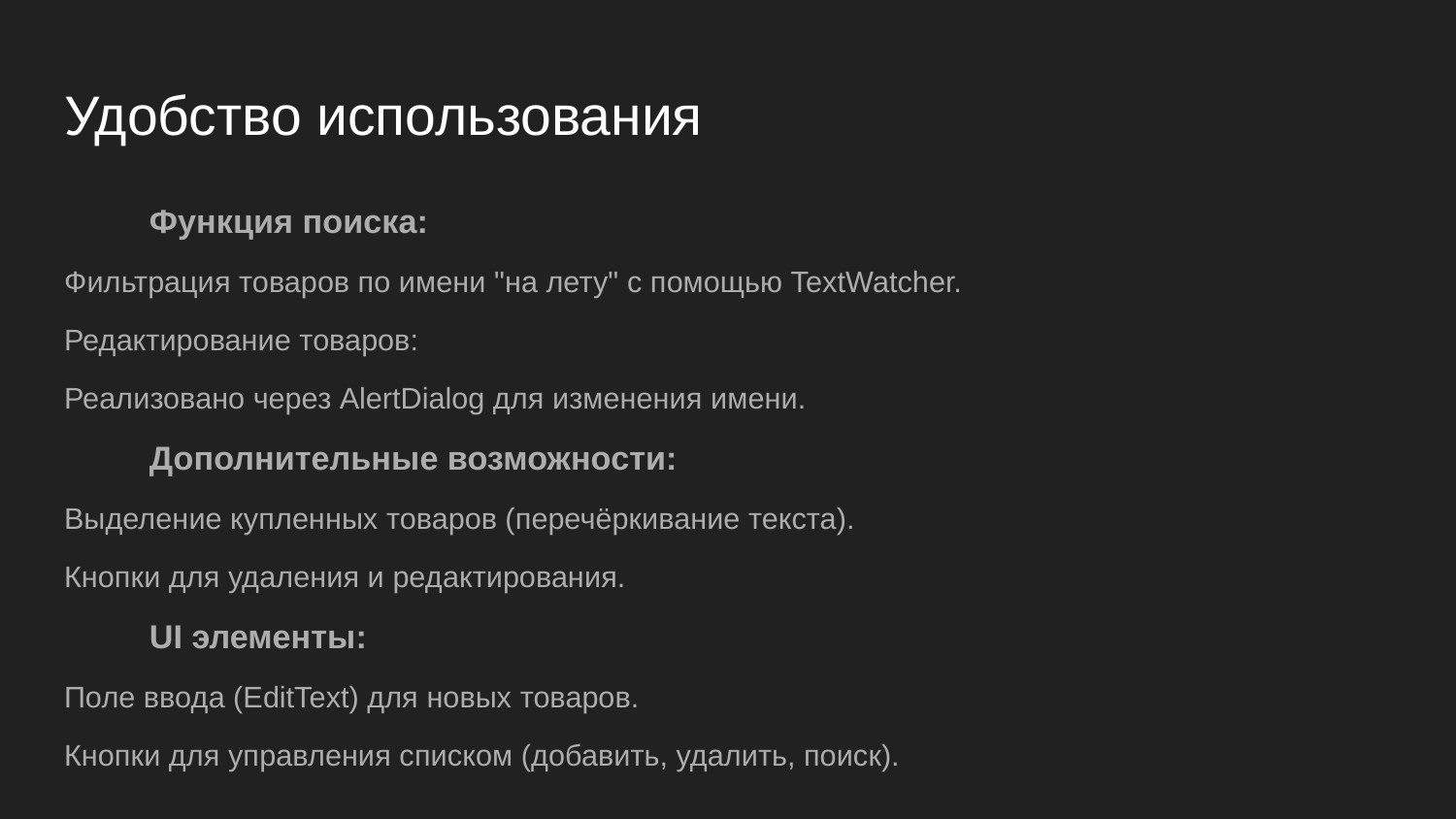

# Удобство использования
Функция поиска:
Фильтрация товаров по имени "на лету" с помощью TextWatcher.
Редактирование товаров:
Реализовано через AlertDialog для изменения имени.
Дополнительные возможности:
Выделение купленных товаров (перечёркивание текста).
Кнопки для удаления и редактирования.
UI элементы:
Поле ввода (EditText) для новых товаров.
Кнопки для управления списком (добавить, удалить, поиск).